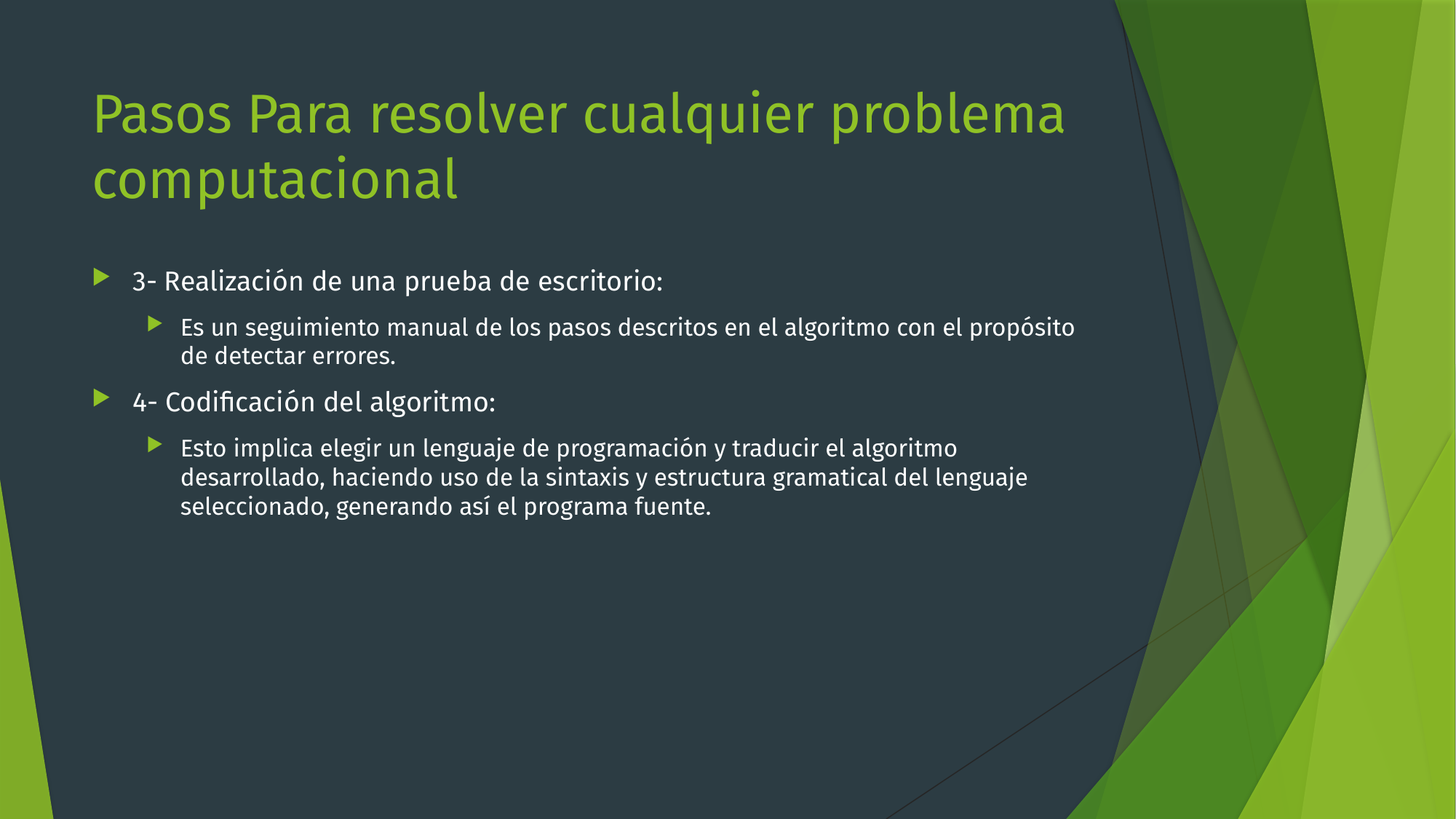

# Pasos Para resolver cualquier problema computacional
3- Realización de una prueba de escritorio:
Es un seguimiento manual de los pasos descritos en el algoritmo con el propósito de detectar errores.
4- Codificación del algoritmo:
Esto implica elegir un lenguaje de programación y traducir el algoritmo desarrollado, haciendo uso de la sintaxis y estructura gramatical del lenguaje seleccionado, generando así el programa fuente.